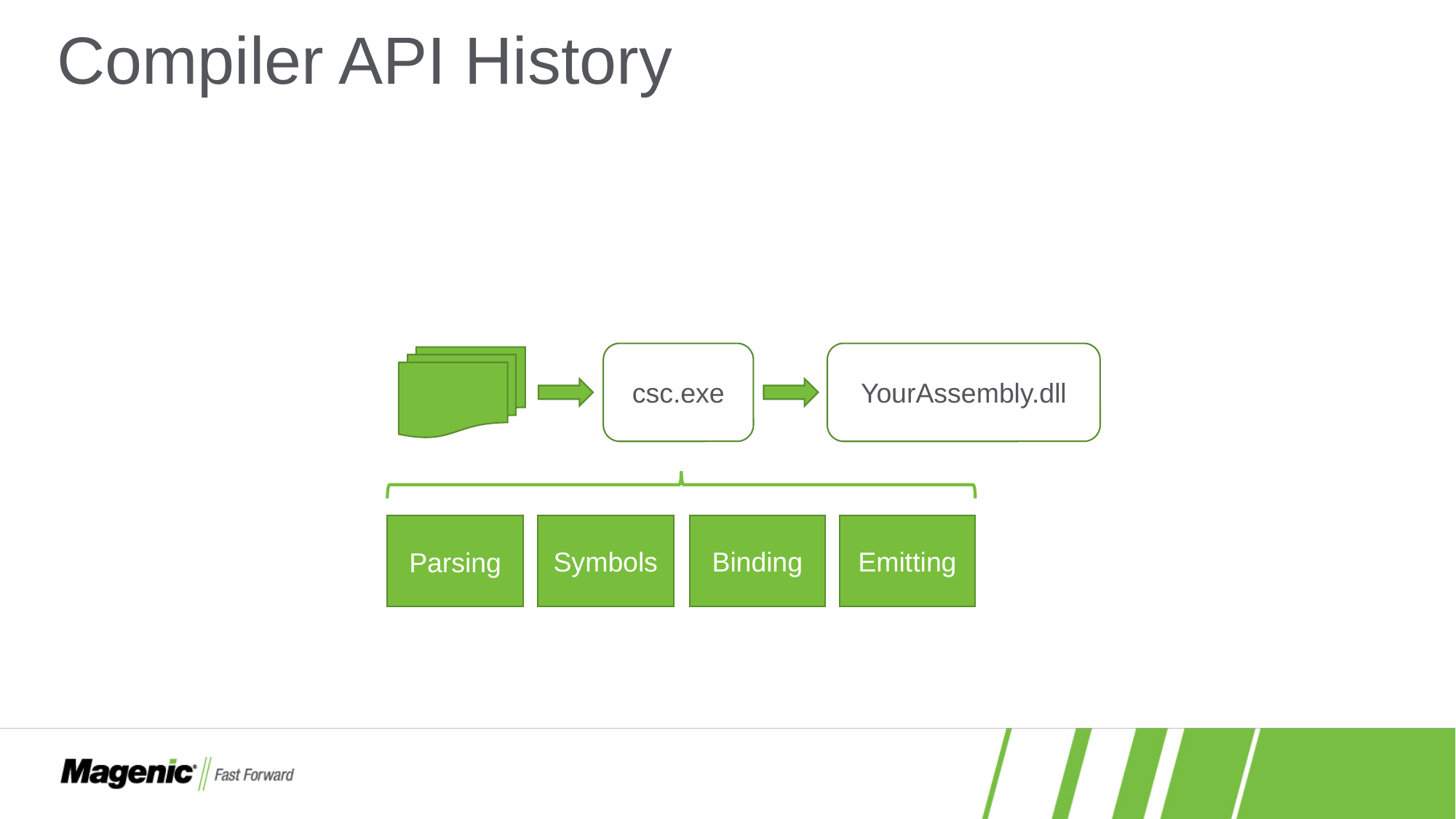

# Compiler API History

csc.exe
YourAssembly.dll

Symbols
Binding
Emitting
Parsing